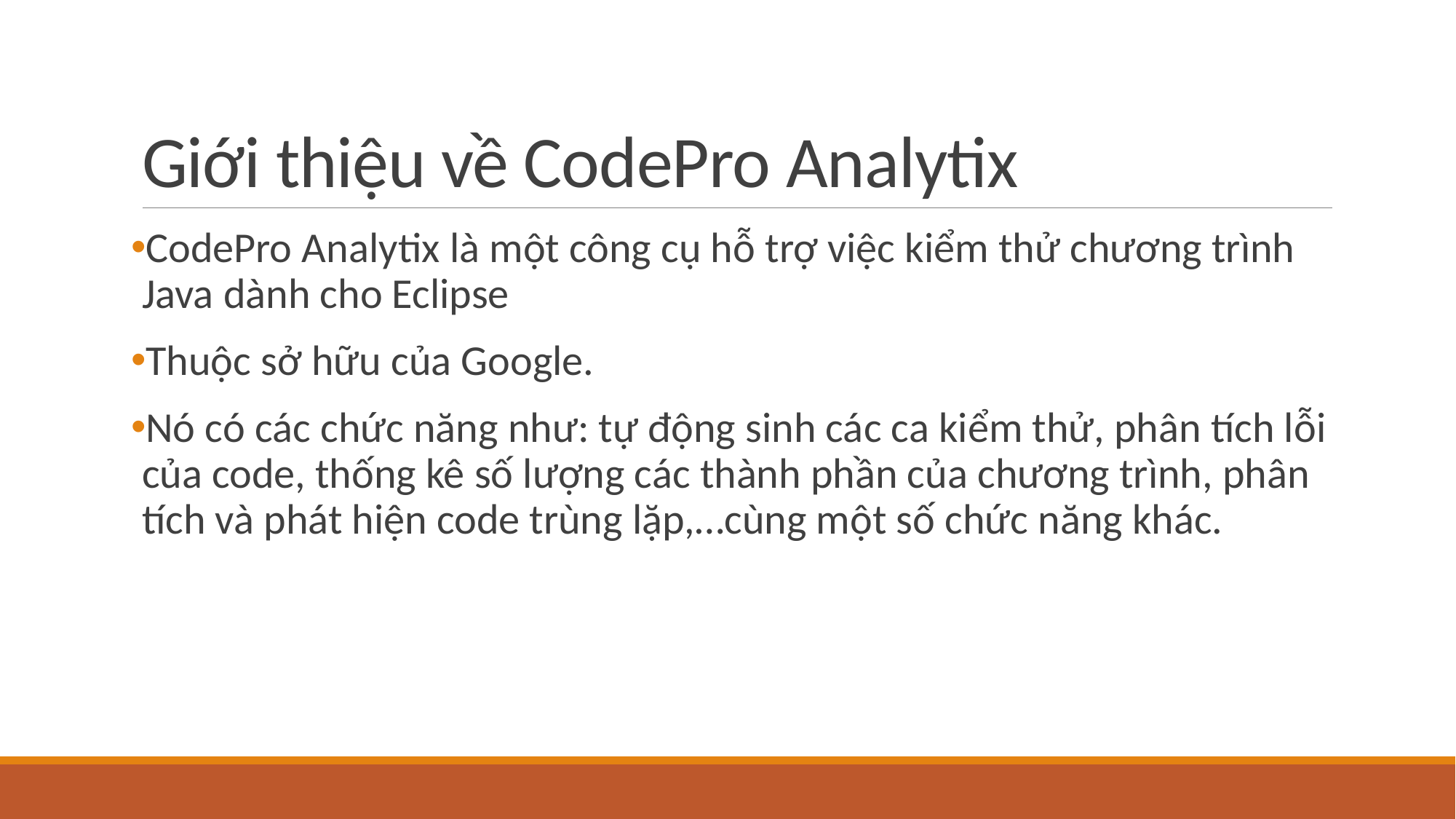

# Giới thiệu về CodePro Analytix
CodePro Analytix là một công cụ hỗ trợ việc kiểm thử chương trình Java dành cho Eclipse
Thuộc sở hữu của Google.
Nó có các chức năng như: tự động sinh các ca kiểm thử, phân tích lỗi của code, thống kê số lượng các thành phần của chương trình, phân tích và phát hiện code trùng lặp,…cùng một số chức năng khác.